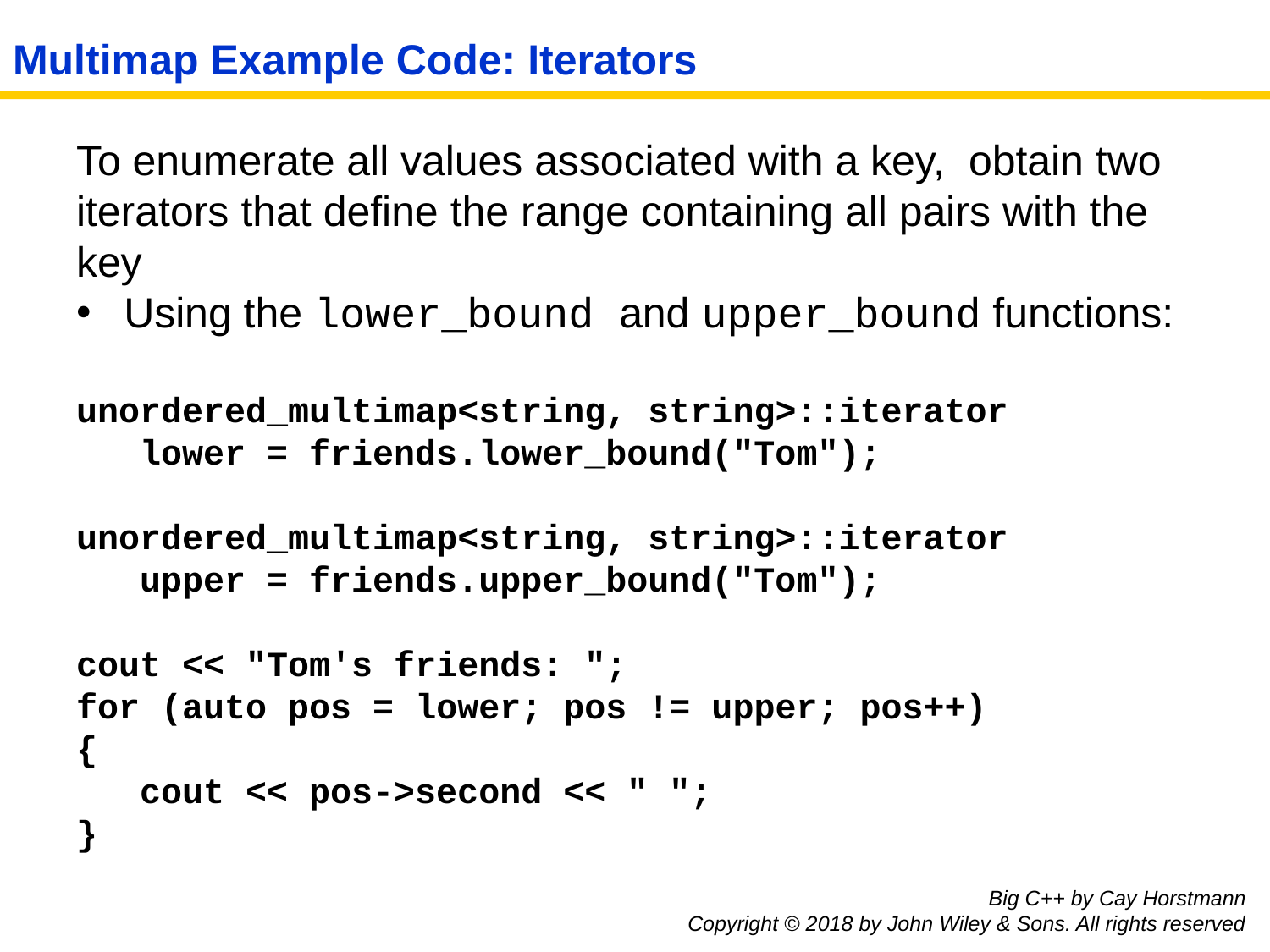

# Multimap Example Code: Iterators
To enumerate all values associated with a key,  obtain two iterators that define the range containing all pairs with the key
Using the lower_bound and upper_bound functions:

unordered_multimap<string, string>::iterator
   lower = friends.lower_bound("Tom");

unordered_multimap<string, string>::iterator
   upper = friends.upper_bound("Tom");

cout << "Tom's friends: ";
for (auto pos = lower; pos != upper; pos++)
{
   cout << pos->second << " ";
}

Big C++ by Cay Horstmann
Copyright © 2018 by John Wiley & Sons. All rights reserved